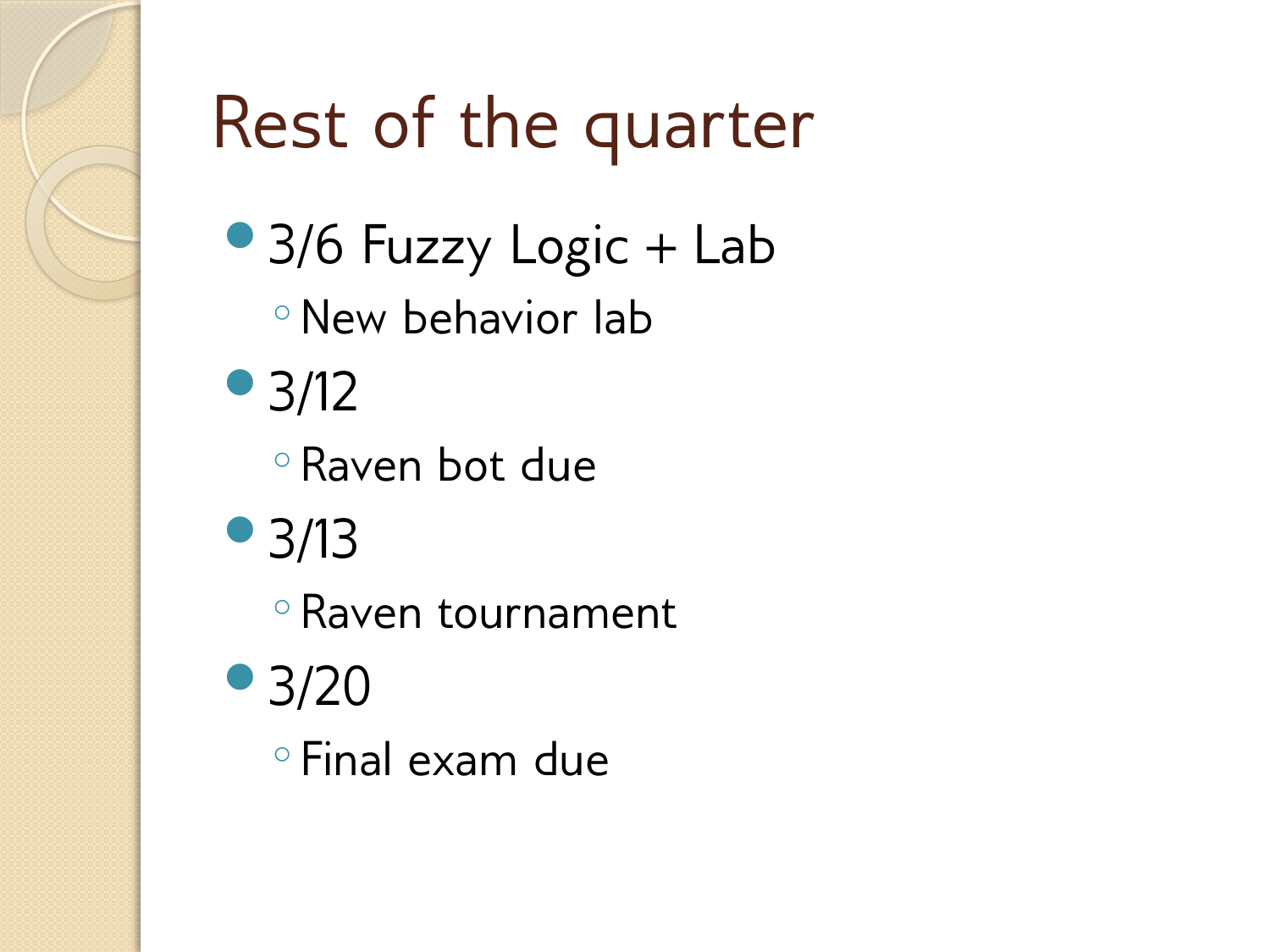

# Rest of the quarter
3/6 Fuzzy Logic + Lab
New behavior lab
3/12
Raven bot due
3/13
Raven tournament
3/20
Final exam due